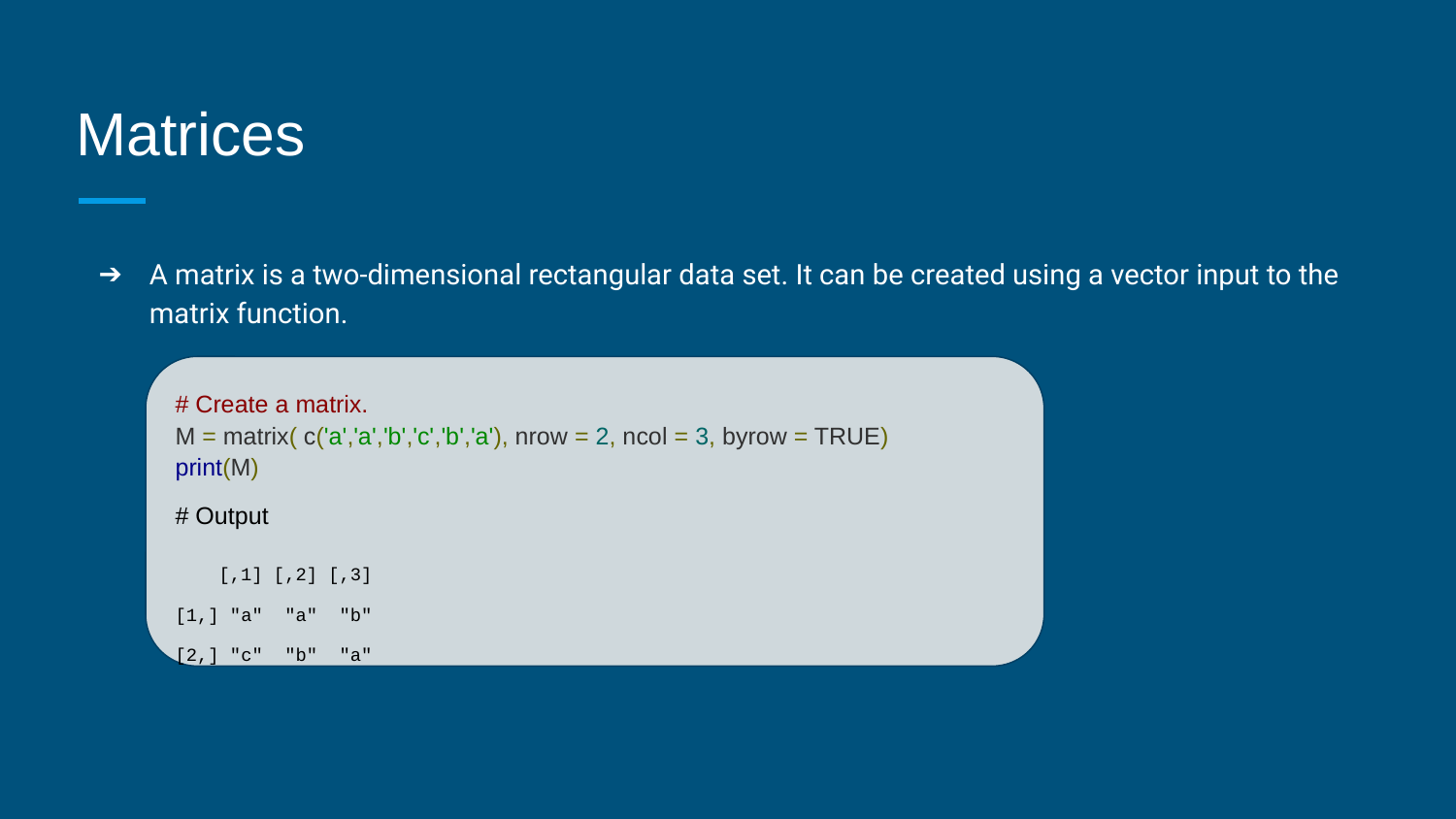

# Matrices
A matrix is a two-dimensional rectangular data set. It can be created using a vector input to the matrix function.

# Create a matrix. M = matrix( c('a','a','b','c','b','a'), nrow = 2, ncol = 3, byrow = TRUE) print(M)
# Output
    [,1] [,2] [,3]
[1,] "a"  "a"  "b"
[2,] "c"  "b"  "a"